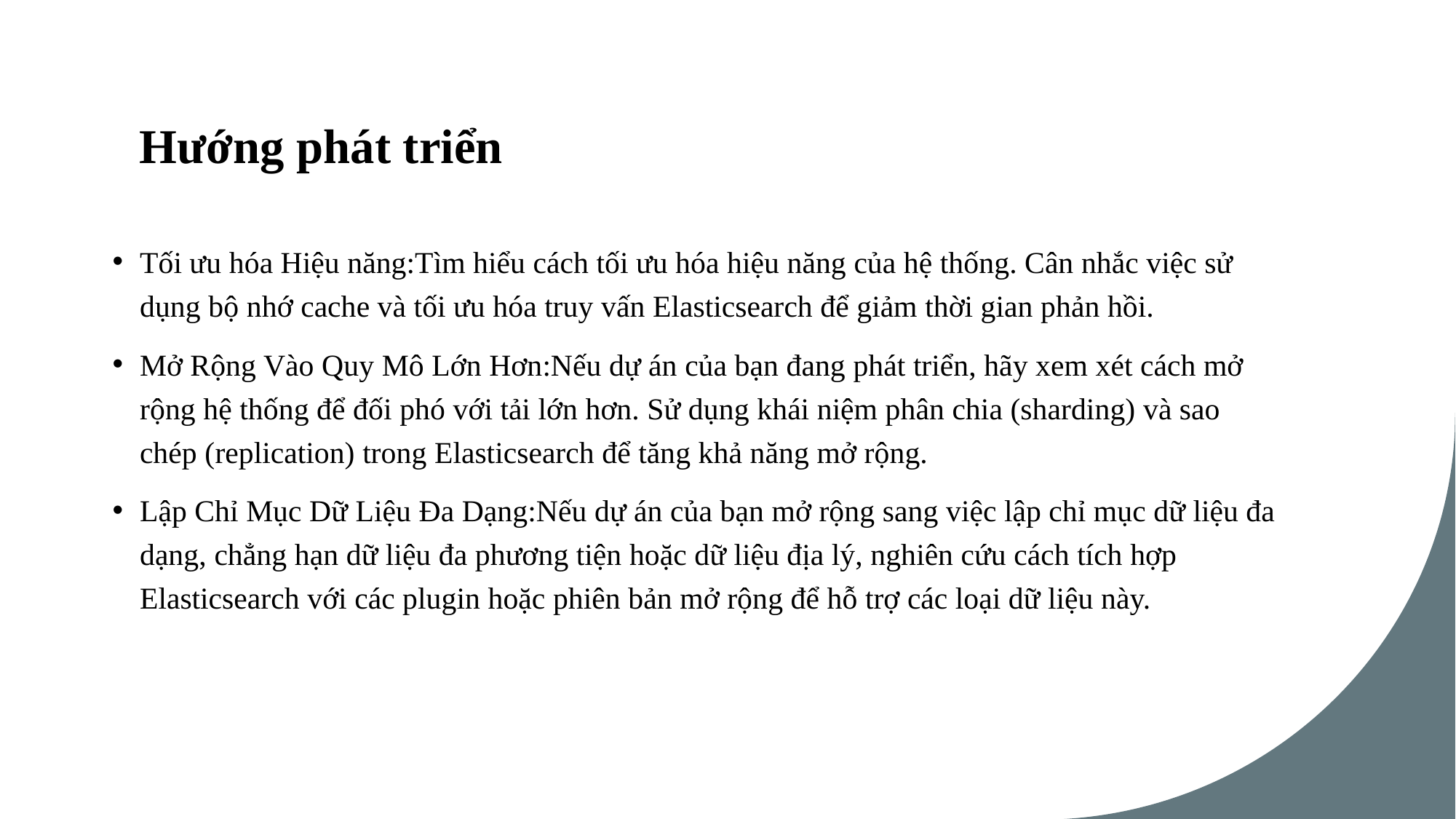

# Hướng phát triển
Tối ưu hóa Hiệu năng:Tìm hiểu cách tối ưu hóa hiệu năng của hệ thống. Cân nhắc việc sử dụng bộ nhớ cache và tối ưu hóa truy vấn Elasticsearch để giảm thời gian phản hồi.
Mở Rộng Vào Quy Mô Lớn Hơn:Nếu dự án của bạn đang phát triển, hãy xem xét cách mở rộng hệ thống để đối phó với tải lớn hơn. Sử dụng khái niệm phân chia (sharding) và sao chép (replication) trong Elasticsearch để tăng khả năng mở rộng.
Lập Chỉ Mục Dữ Liệu Đa Dạng:Nếu dự án của bạn mở rộng sang việc lập chỉ mục dữ liệu đa dạng, chẳng hạn dữ liệu đa phương tiện hoặc dữ liệu địa lý, nghiên cứu cách tích hợp Elasticsearch với các plugin hoặc phiên bản mở rộng để hỗ trợ các loại dữ liệu này.